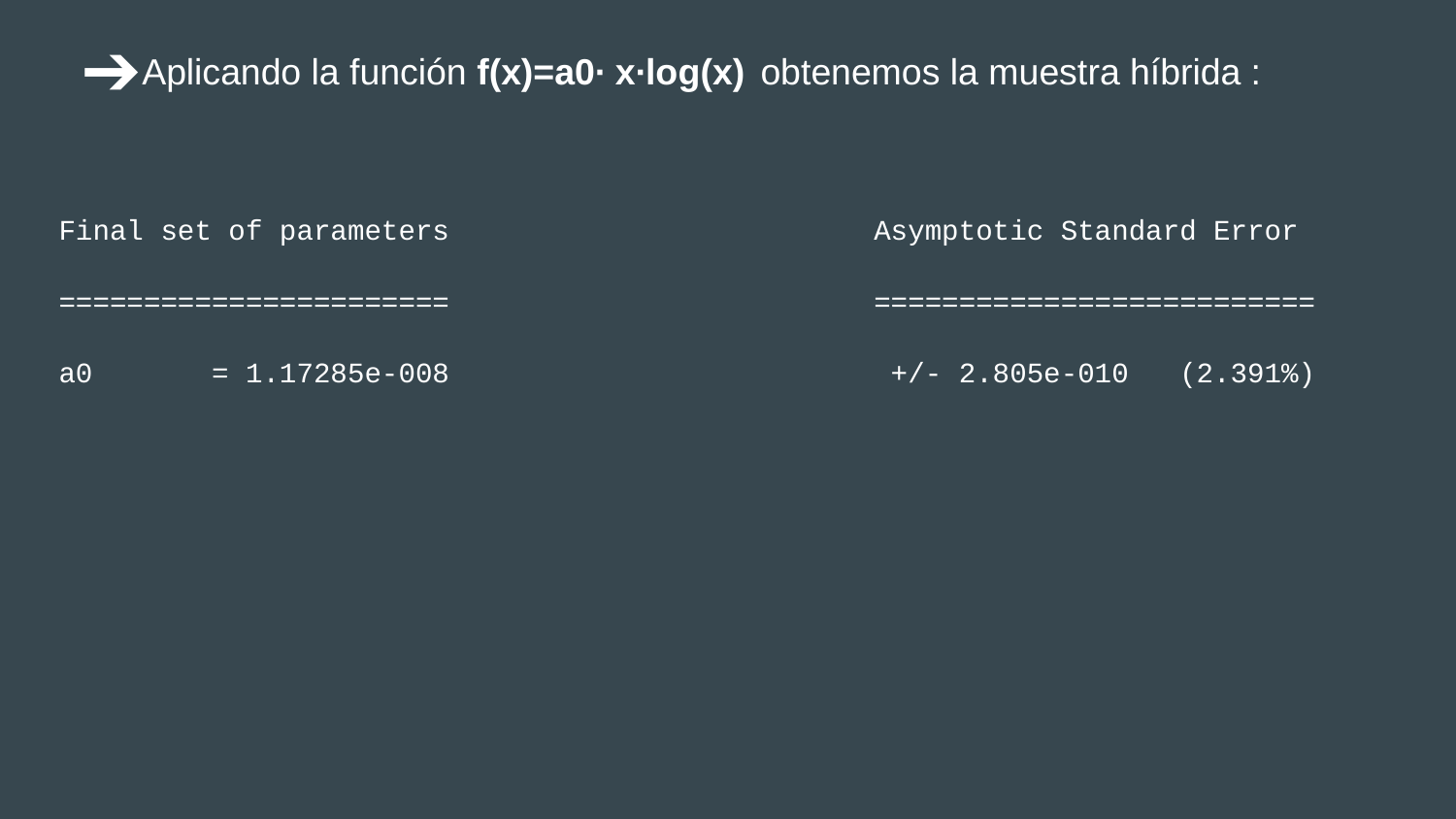

Aplicando la función f(x)=a0∙ x∙log⁡(x)  obtenemos la muestra híbrida :

Final set of parameters                         Asymptotic Standard Error
=======================                         ==========================
a0       = 1.17285e-008                          +/- 2.805e-010   (2.391%)